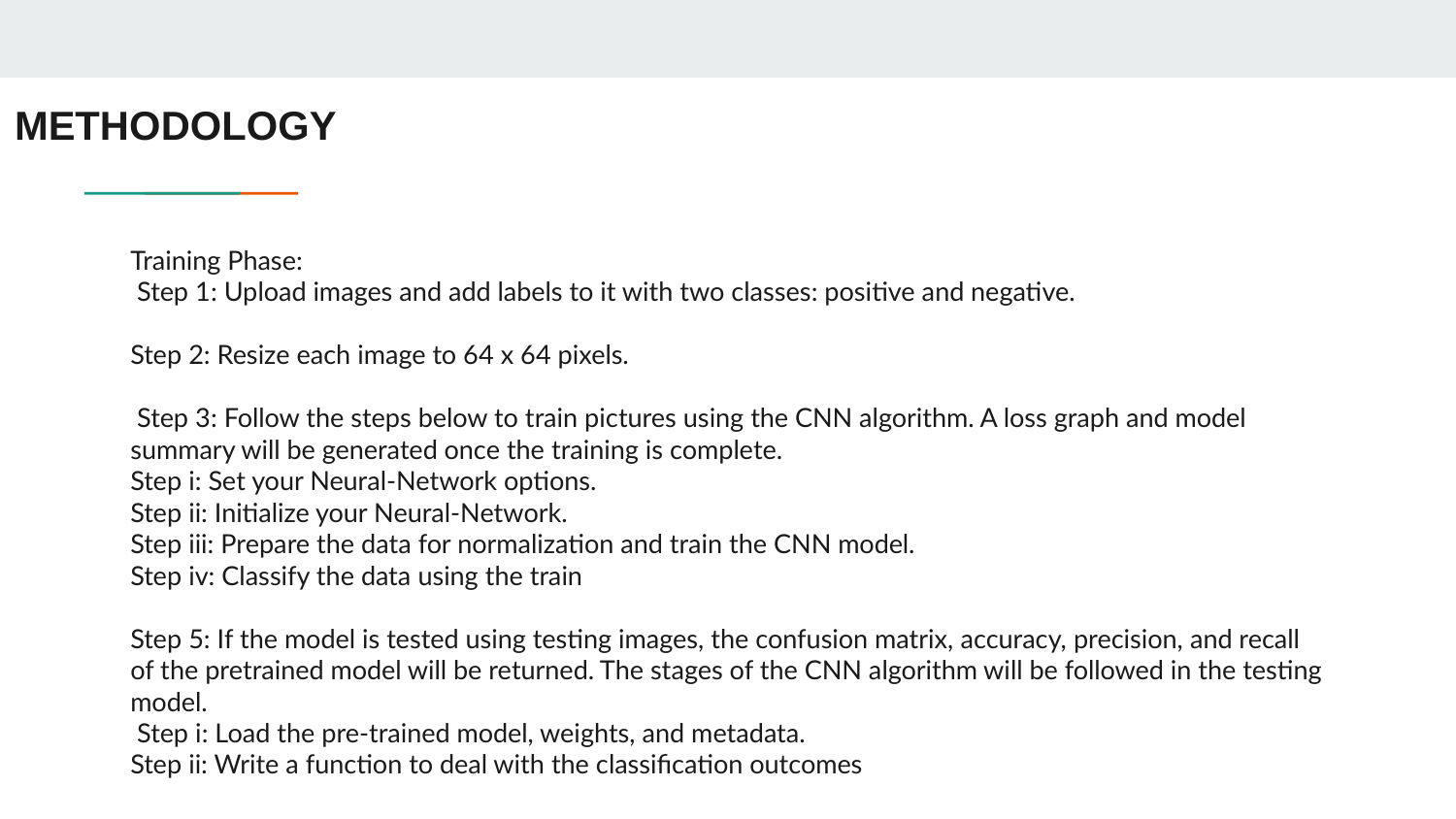

METHODOLOGY
# Training Phase: Step 1: Upload images and add labels to it with two classes: positive and negative. Step 2: Resize each image to 64 x 64 pixels. Step 3: Follow the steps below to train pictures using the CNN algorithm. A loss graph and model summary will be generated once the training is complete. Step i: Set your Neural-Network options. Step ii: Initialize your Neural-Network. Step iii: Prepare the data for normalization and train the CNN model. Step iv: Classify the data using the train Step 5: If the model is tested using testing images, the confusion matrix, accuracy, precision, and recall of the pretrained model will be returned. The stages of the CNN algorithm will be followed in the testing model. Step i: Load the pre-trained model, weights, and metadata. Step ii: Write a function to deal with the classification outcomes